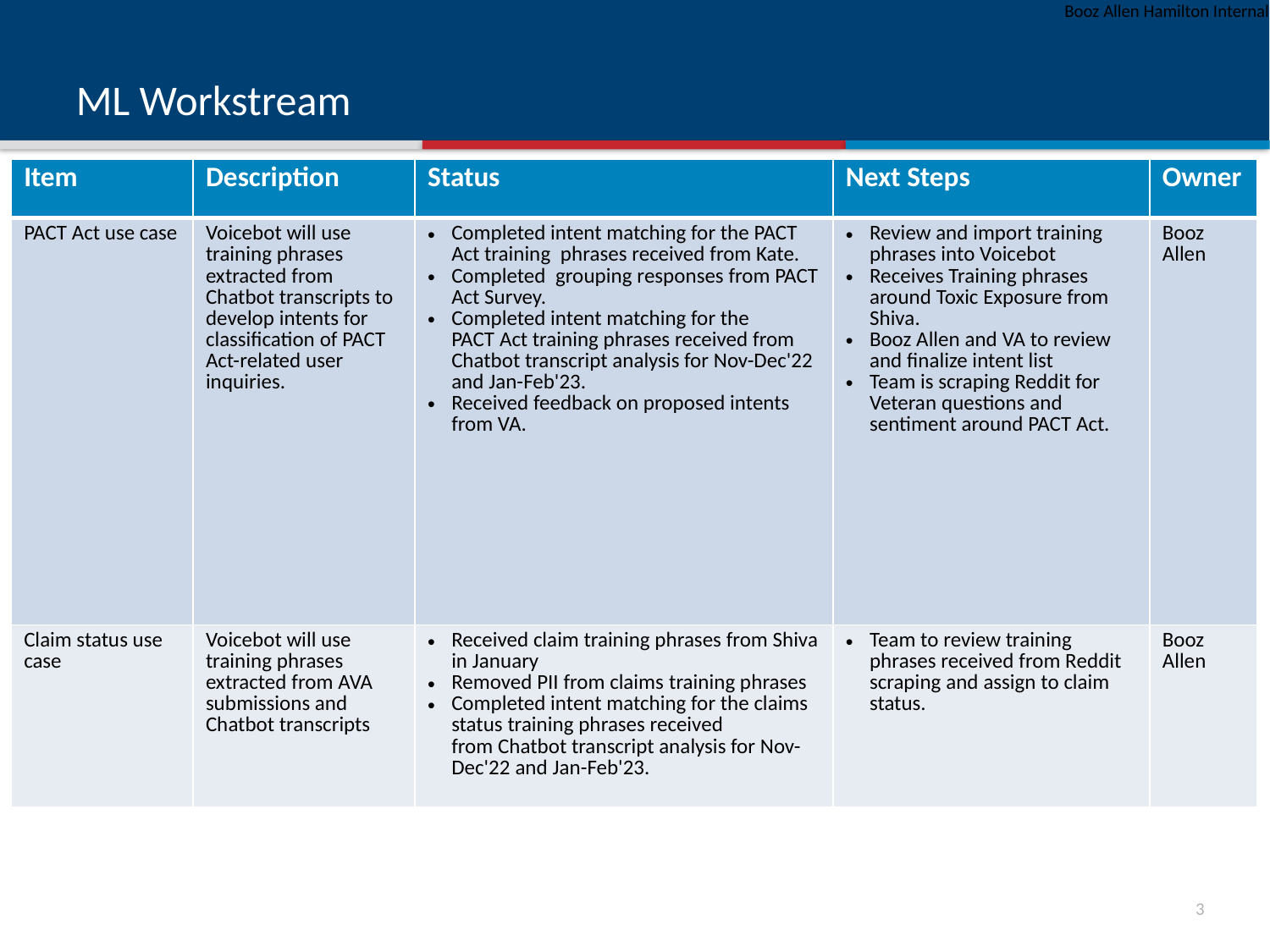

# ML Workstream
| Item | Description | Status | Next Steps | Owner |
| --- | --- | --- | --- | --- |
| PACT Act use case | Voicebot will use training phrases extracted from Chatbot transcripts to develop intents for classification of PACT Act-related user inquiries. | Completed intent matching for the PACT Act training  phrases received from Kate.  Completed  grouping responses from PACT Act Survey. Completed intent matching for the PACT Act training phrases received from Chatbot transcript analysis for Nov-Dec'22 and Jan-Feb'23.  Received feedback on proposed intents from VA. | Review and import training phrases into Voicebot  Receives Training phrases around Toxic Exposure from Shiva. Booz Allen and VA to review and finalize intent list Team is scraping Reddit for Veteran questions and sentiment around PACT Act. | Booz  Allen |
| Claim status use case | Voicebot will use training phrases extracted from AVA submissions and Chatbot transcripts | Received claim training phrases from Shiva in January Removed PII from claims training phrases Completed intent matching for the claims status training phrases received from Chatbot transcript analysis for Nov-Dec'22 and Jan-Feb'23. | Team to review training phrases received from Reddit scraping and assign to claim status. | Booz Allen |
3